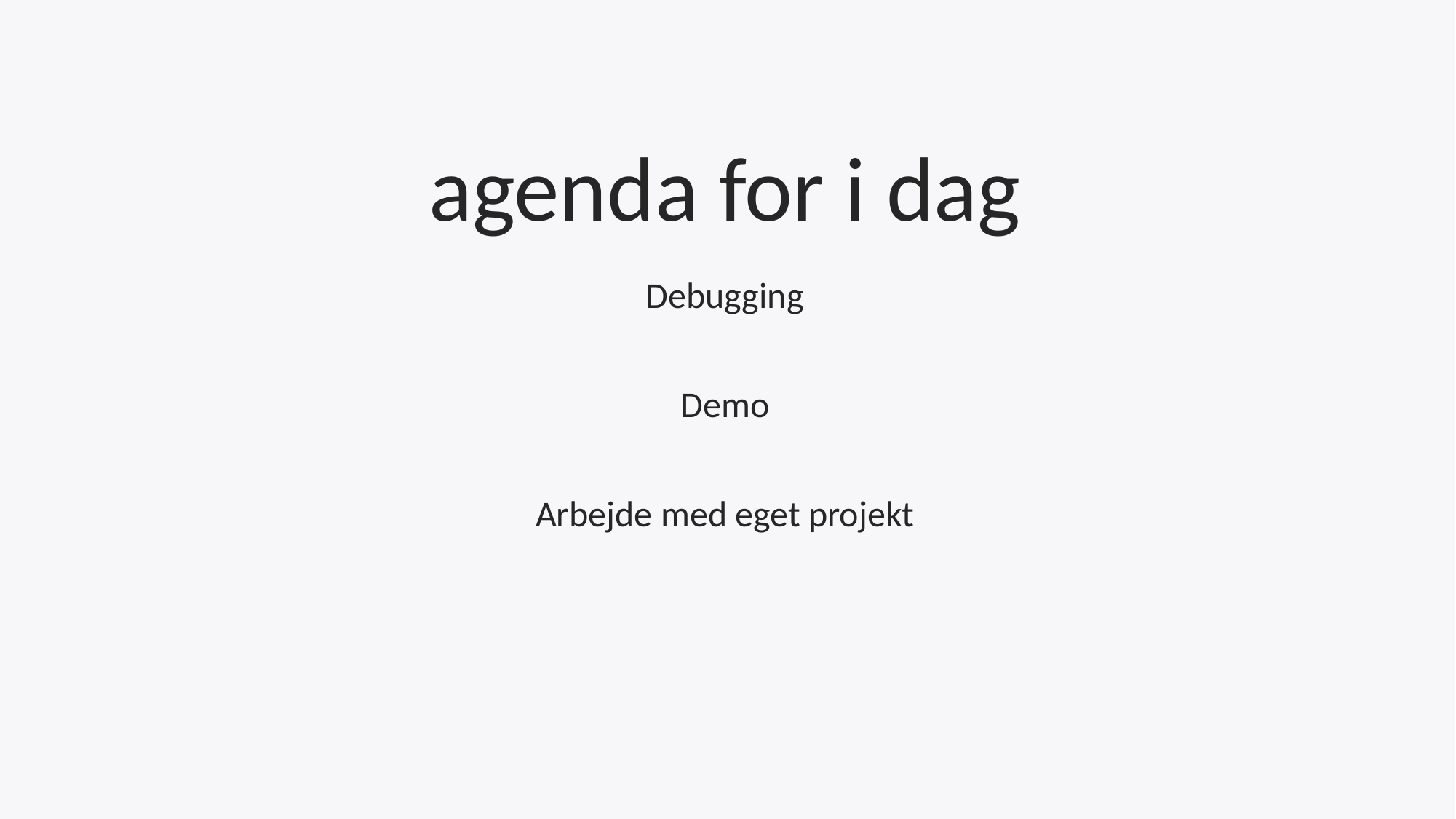

# agenda for i dag
Debugging

Demo

Arbejde med eget projekt